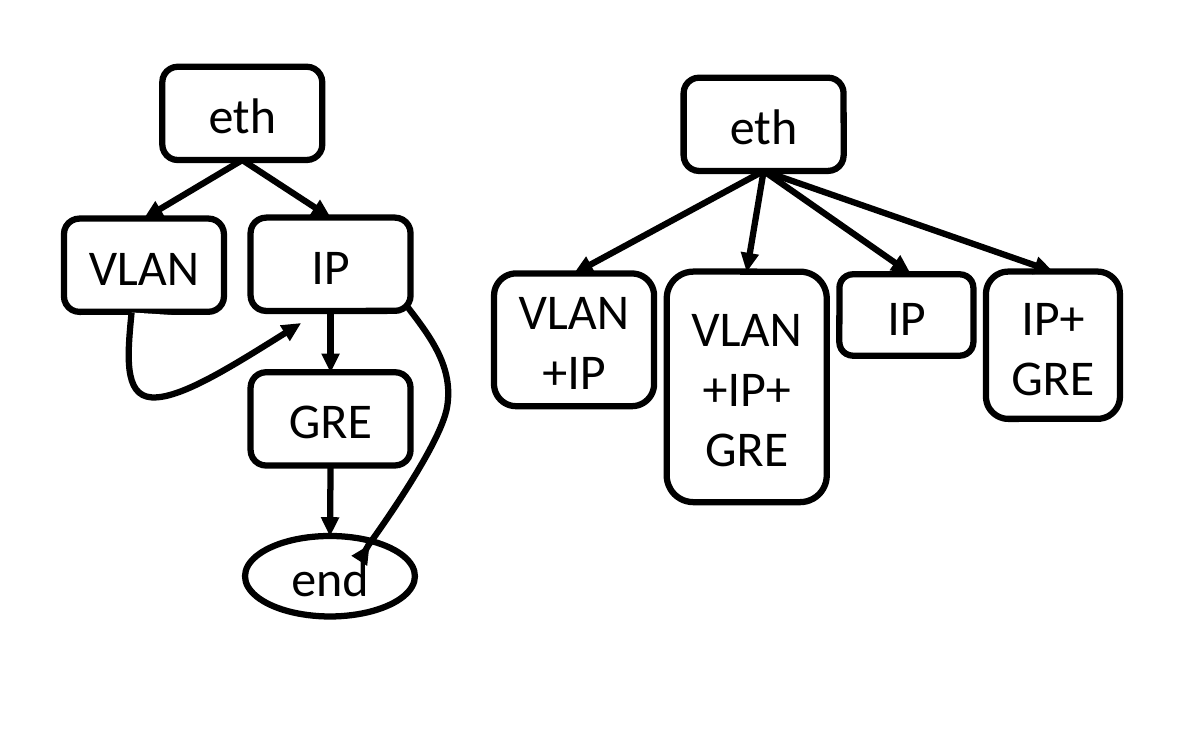

eth
eth
IP
VLAN
VLAN+IP+GRE
IP+GRE
VLAN+IP
IP

GRE
end